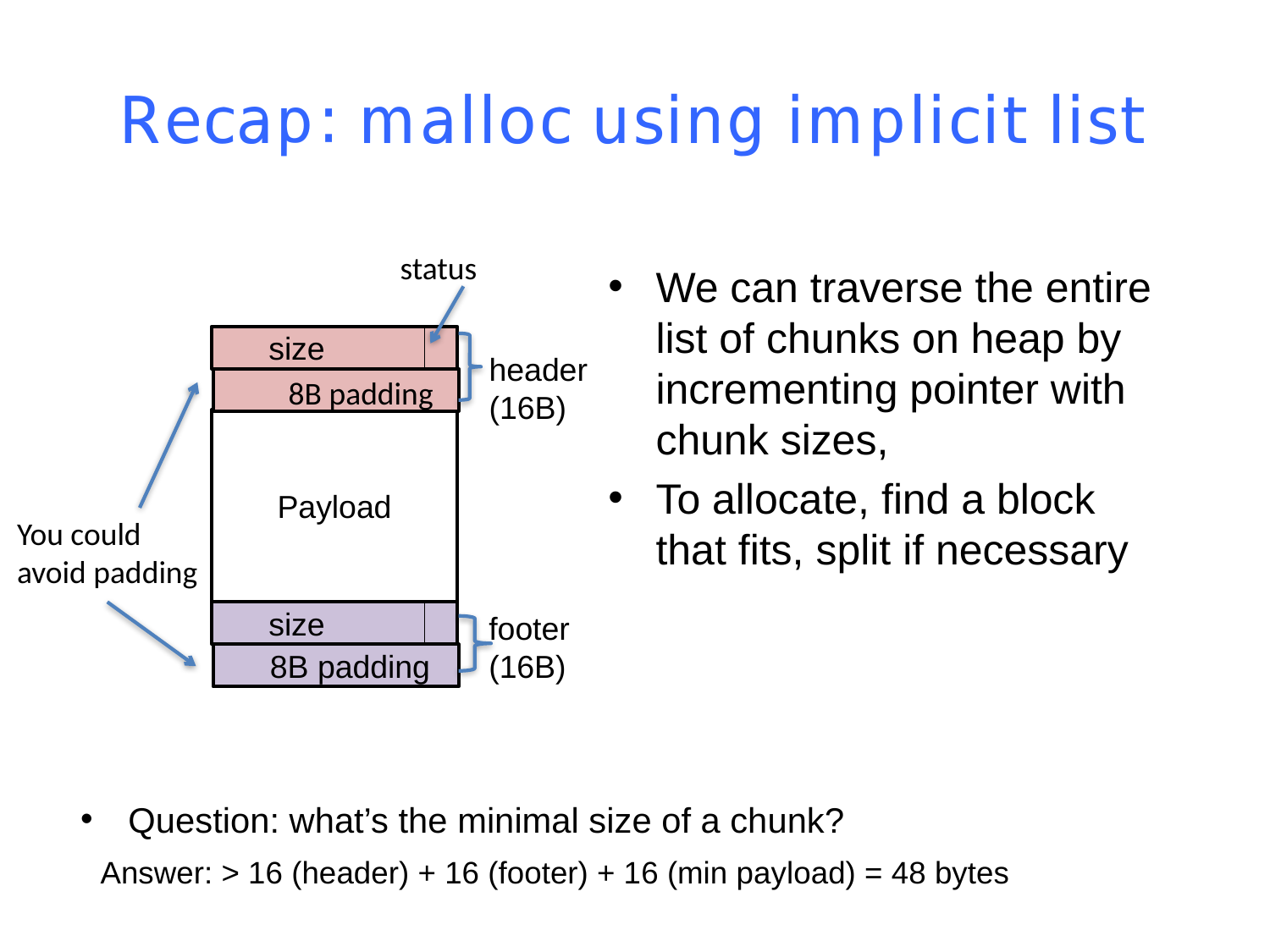

# Recap: malloc using implicit list
status
We can traverse the entire list of chunks on heap by incrementing pointer with chunk sizes,
To allocate, find a block that fits, split if necessary
     size

header
(16B)
8B padding

You could
avoid padding
Payload
     size

footer
(16B)

     8B padding
Question: what’s the minimal size of a chunk?
Answer: > 16 (header) + 16 (footer) + 16 (min payload) = 48 bytes